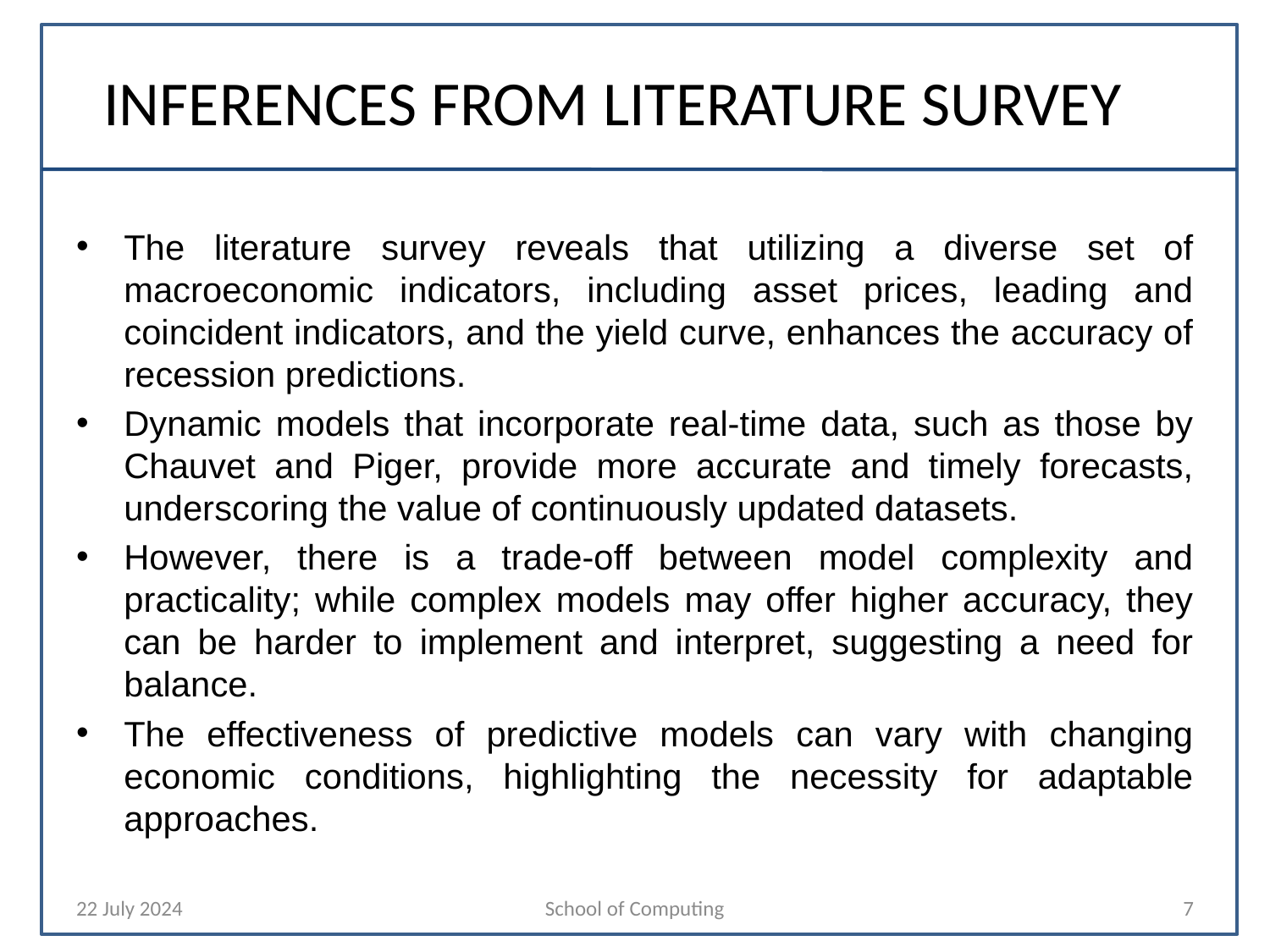

# INFERENCES FROM LITERATURE SURVEY
The literature survey reveals that utilizing a diverse set of macroeconomic indicators, including asset prices, leading and coincident indicators, and the yield curve, enhances the accuracy of recession predictions.
Dynamic models that incorporate real-time data, such as those by Chauvet and Piger, provide more accurate and timely forecasts, underscoring the value of continuously updated datasets.
However, there is a trade-off between model complexity and practicality; while complex models may offer higher accuracy, they can be harder to implement and interpret, suggesting a need for balance.
The effectiveness of predictive models can vary with changing economic conditions, highlighting the necessity for adaptable approaches.
22 July 2024
School of Computing
7